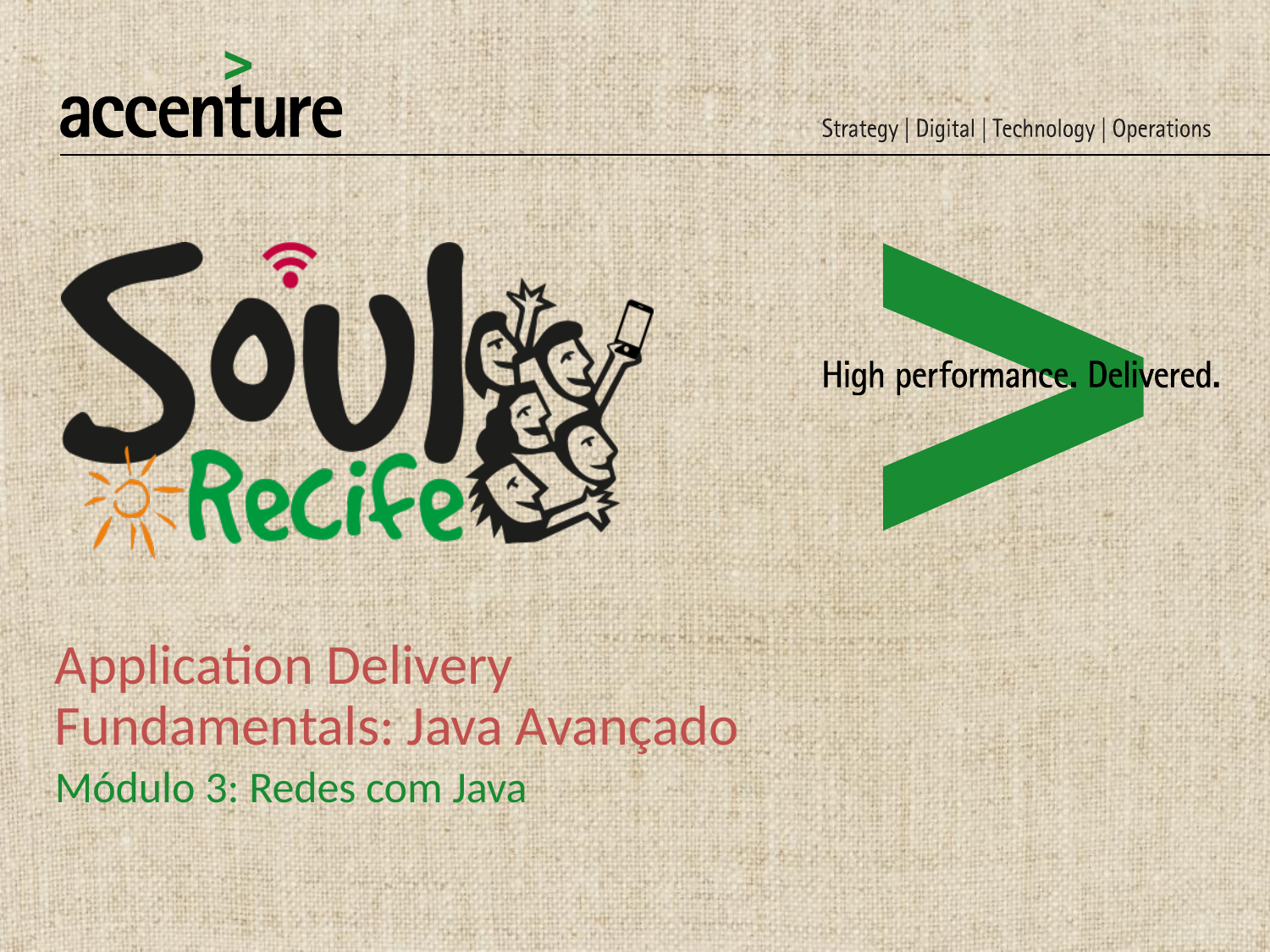

Application Delivery
Fundamentals: Java Avançado
Módulo 3: Redes com Java